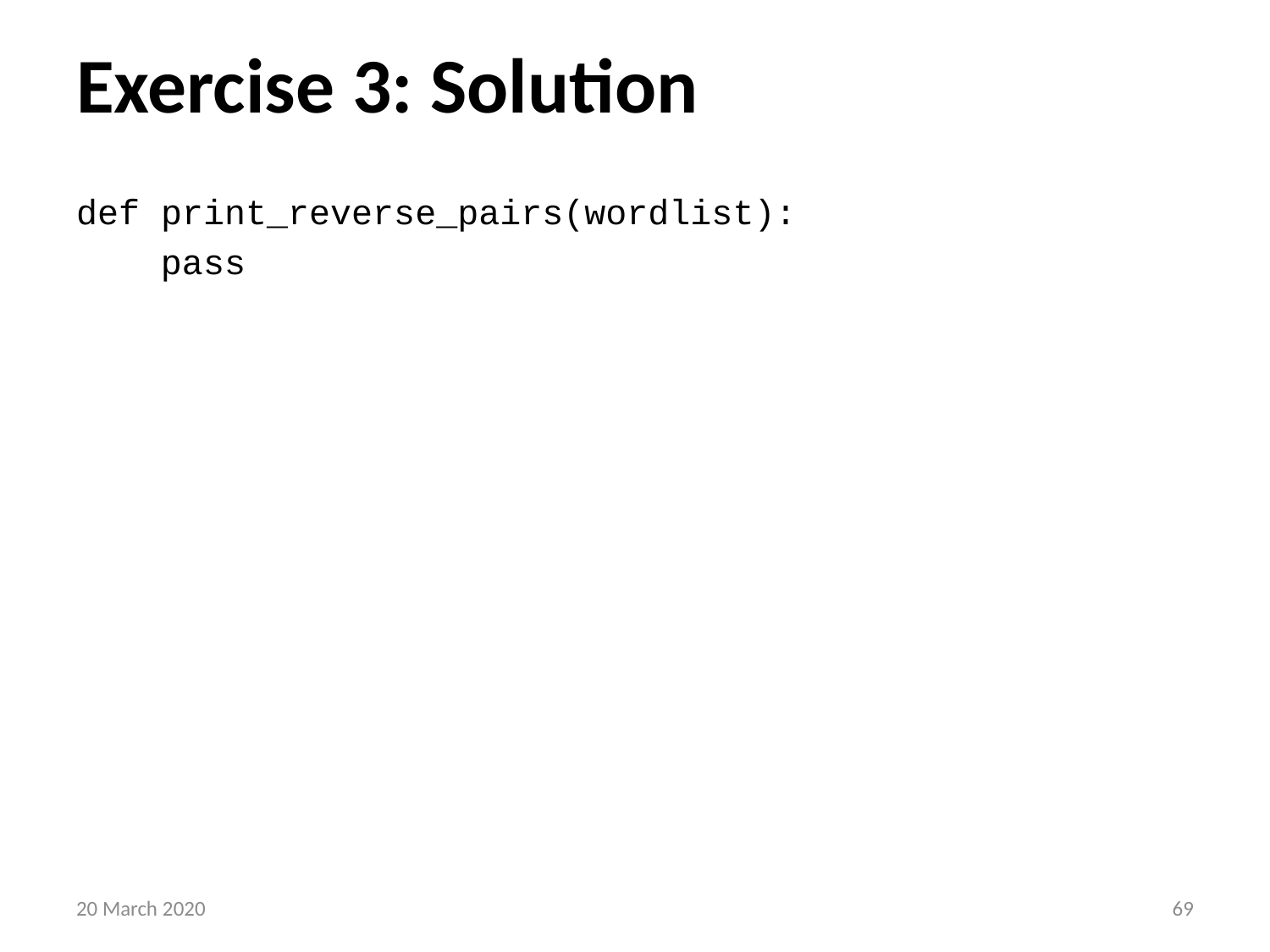

# Exercise 3: Solution
def print_reverse_pairs(wordlist):
    pass
20 March 2020
69